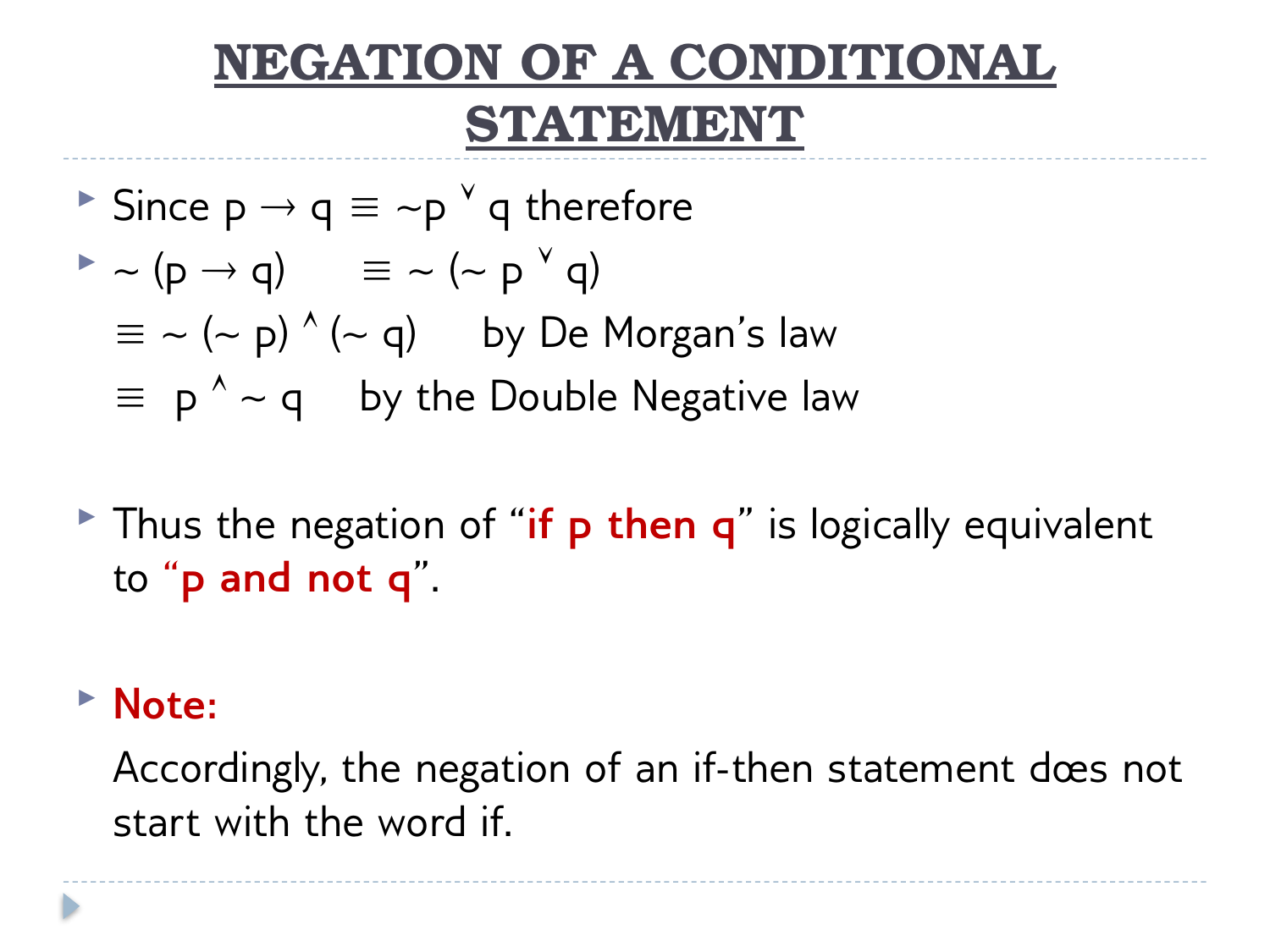

# NEGATION OF A CONDITIONAL STATEMENT
Since p → q ≡ ~p ∨ q therefore
~ (p → q) 	≡ ~ (~ p ∨ q)
			≡ ~ (~ p) ∧ (~ q)	by De Morgan’s law
			≡  p ∧ ~ q 	by the Double Negative law

Thus the negation of “if p then q” is logically equivalent to “p and not q”.

Note:
	Accordingly, the negation of an if-then statement does not start with the word if.